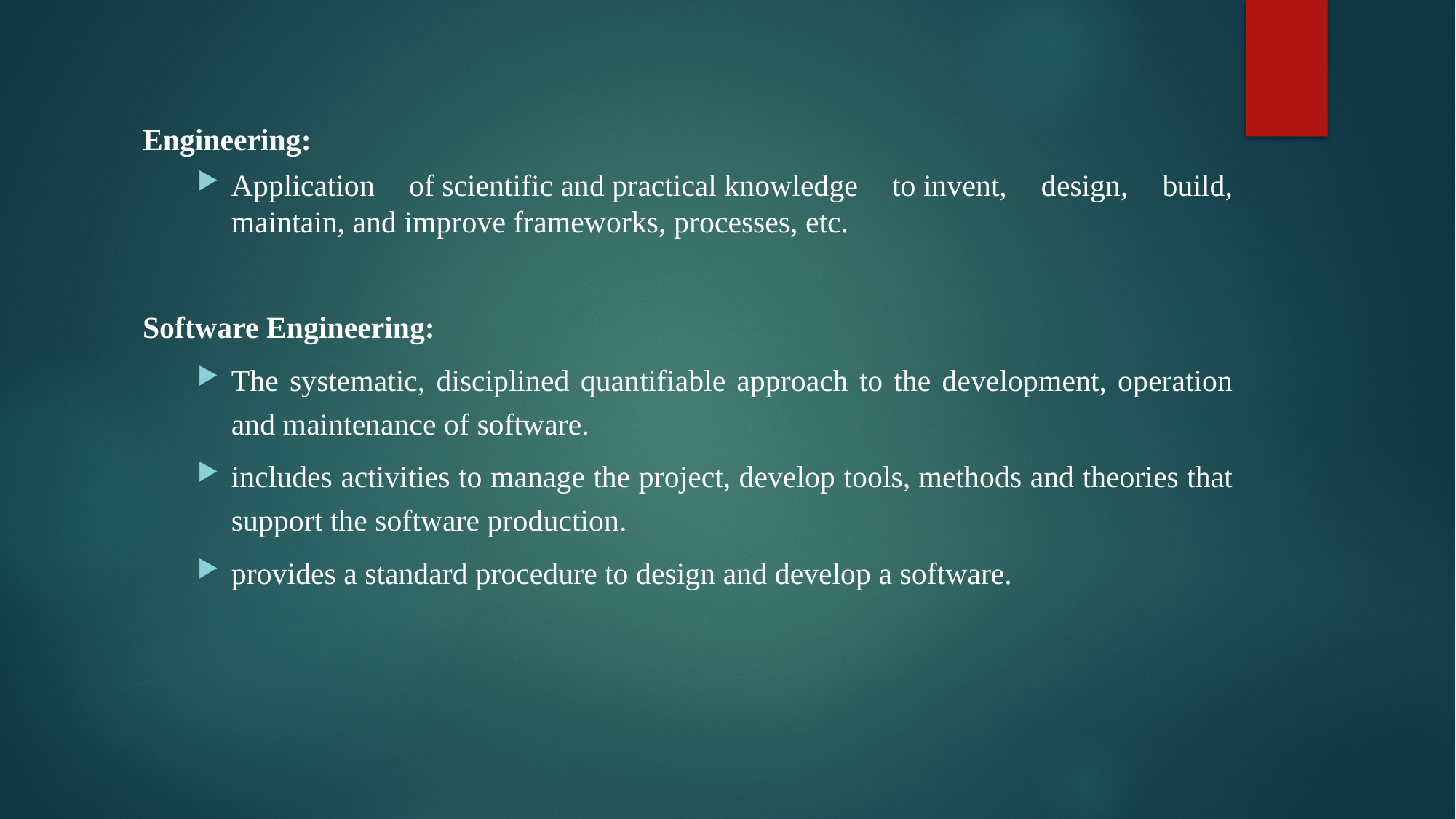

Engineering:
Application of scientific and practical knowledge to invent, design, build, maintain, and improve frameworks, processes, etc.

Software Engineering:
The systematic, disciplined quantifiable approach to the development, operation and maintenance of software.
includes activities to manage the project, develop tools, methods and theories that support the software production.
provides a standard procedure to design and develop a software.